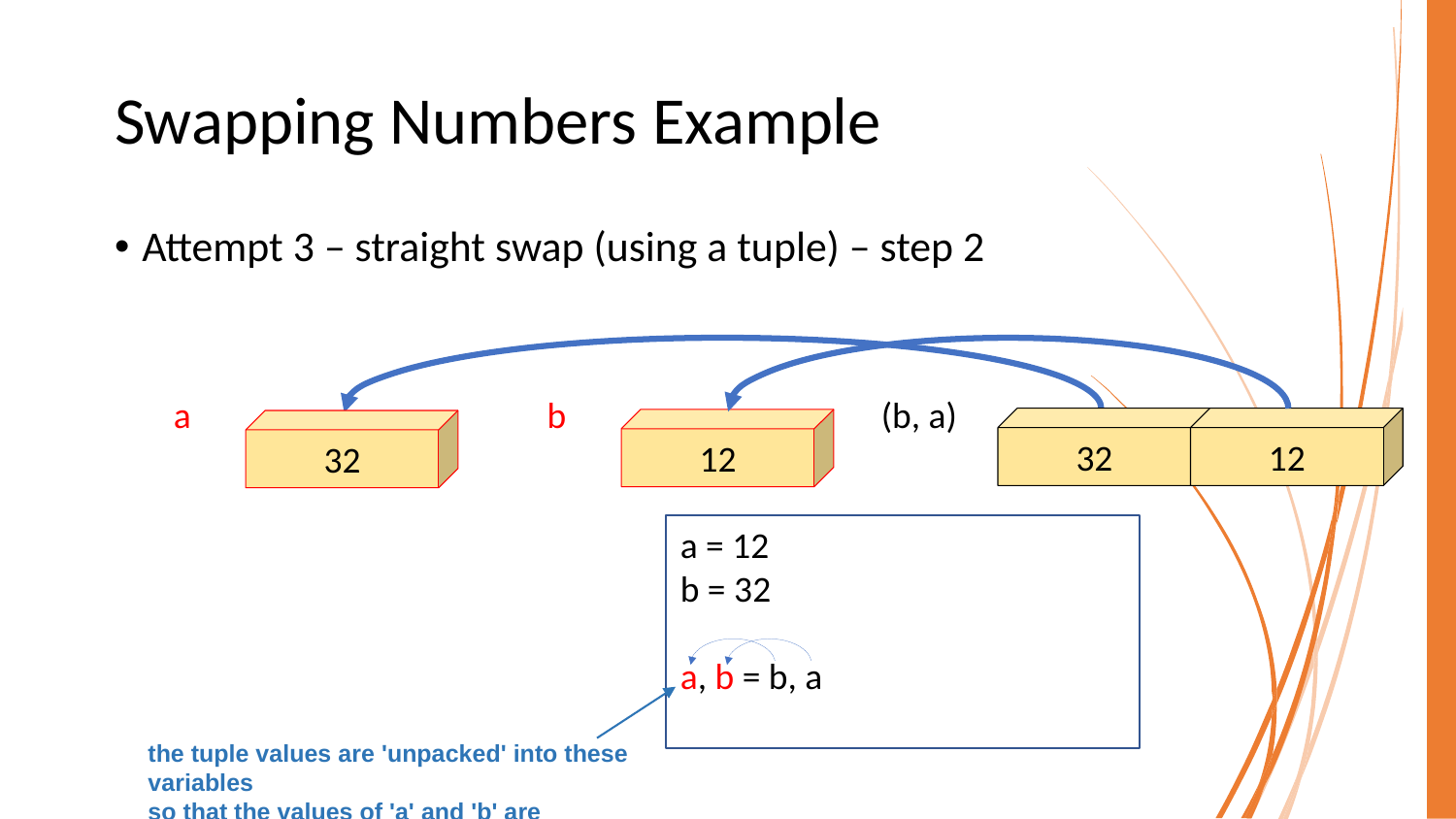

# Swapping Numbers Example
Attempt 3 – straight swap (using a tuple) – step 2

b
(b, a)
a
32
12
12
32
a = 12
b = 32

a, b = b, a

the tuple values are 'unpacked' into these variables
so that the values of 'a' and 'b' are overwritten